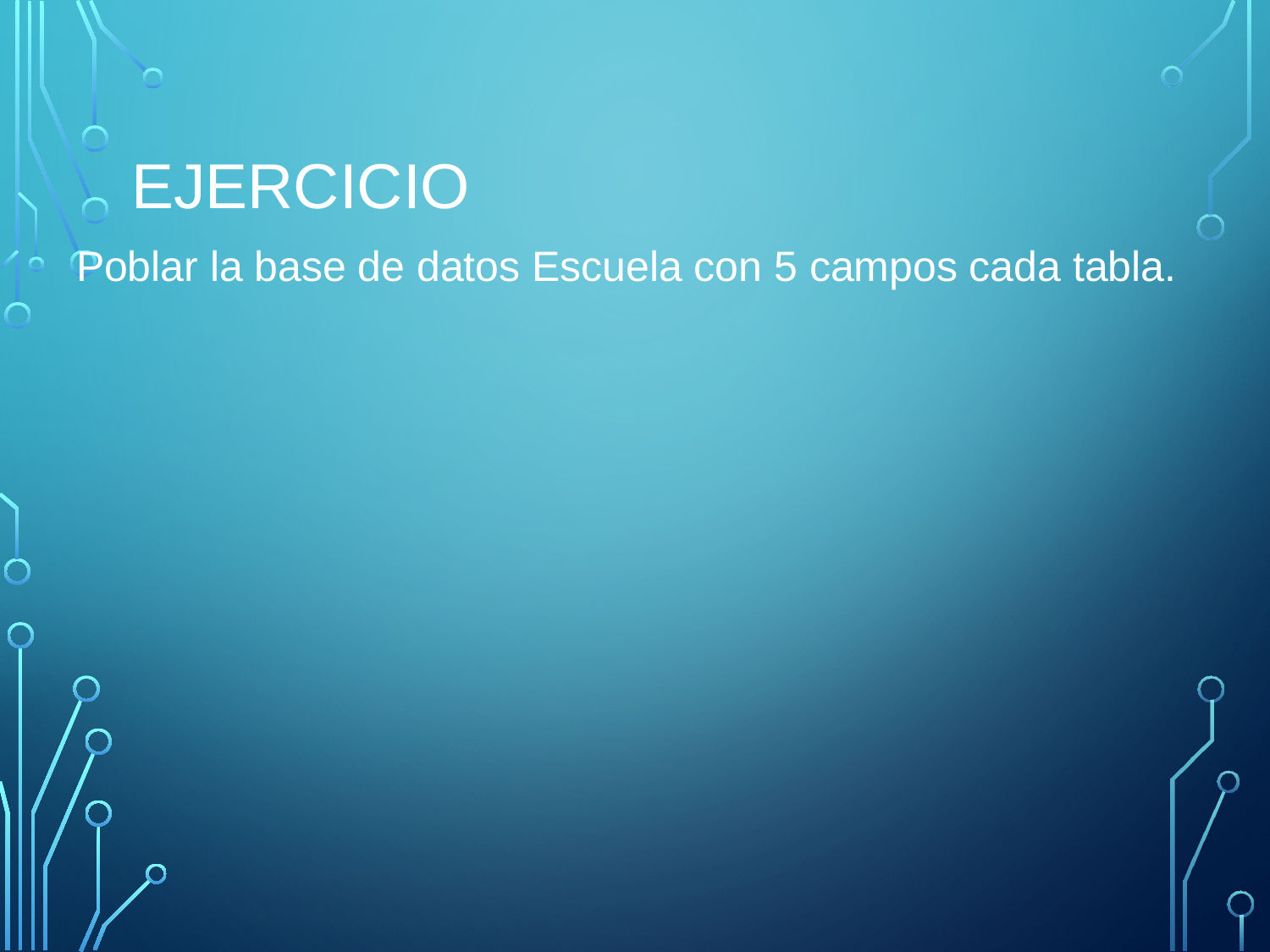

# Ejercicio
Poblar la base de datos Escuela con 5 campos cada tabla.